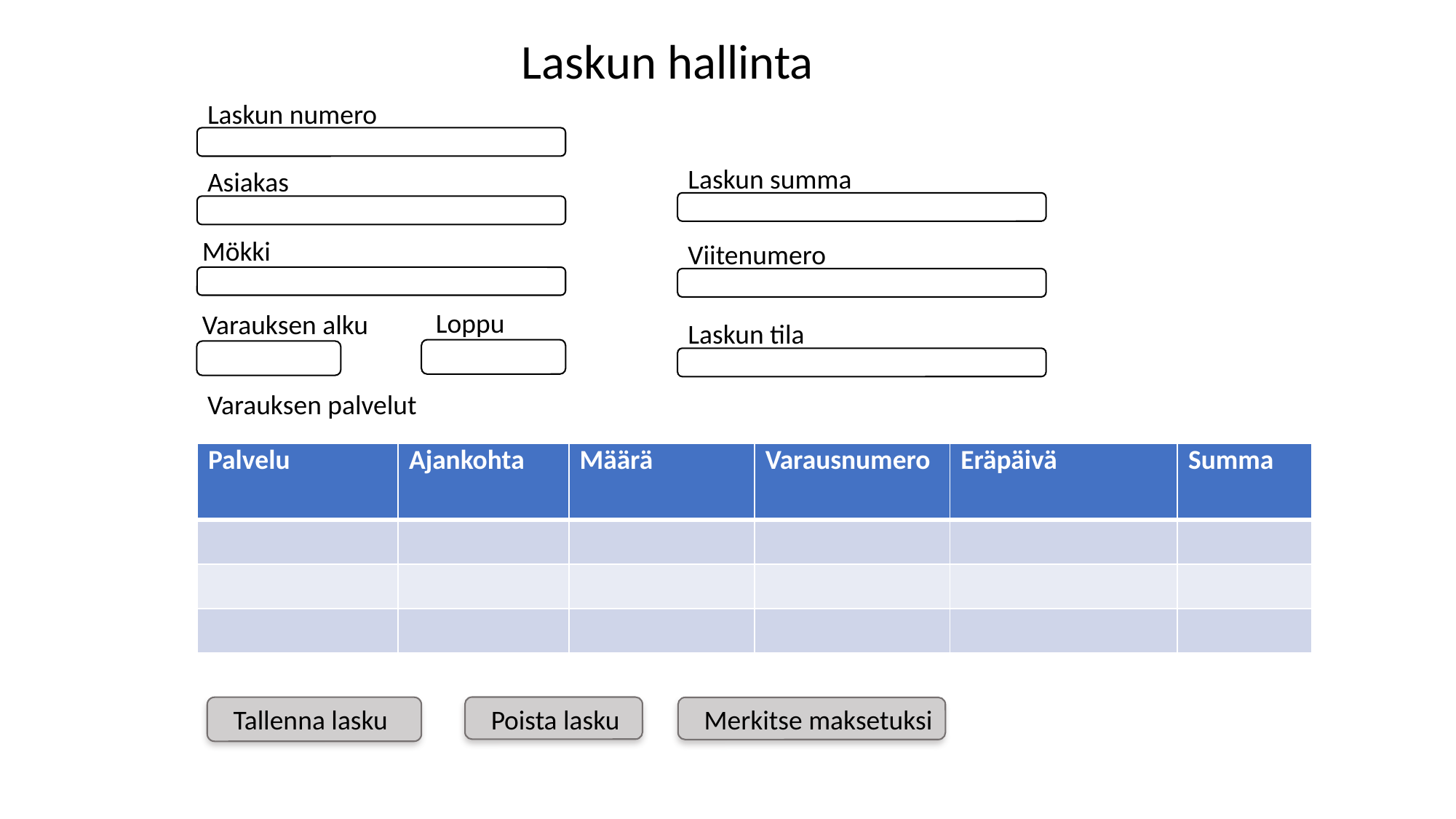

Laskun hallinta
Laskun numero

Laskun summa
Asiakas

Mökki
Viitenumero

Loppu
Varauksen alku
Laskun tila

Varauksen palvelut
| Palvelu | Ajankohta | Määrä | Varausnumero | Eräpäivä | Summa |
| --- | --- | --- | --- | --- | --- |
|  |  |  |  |  |  |
|  |  |  |  |  |  |
|  |  |  |  |  |  |

Poista lasku

Tallenna lasku

Merkitse maksetuksi